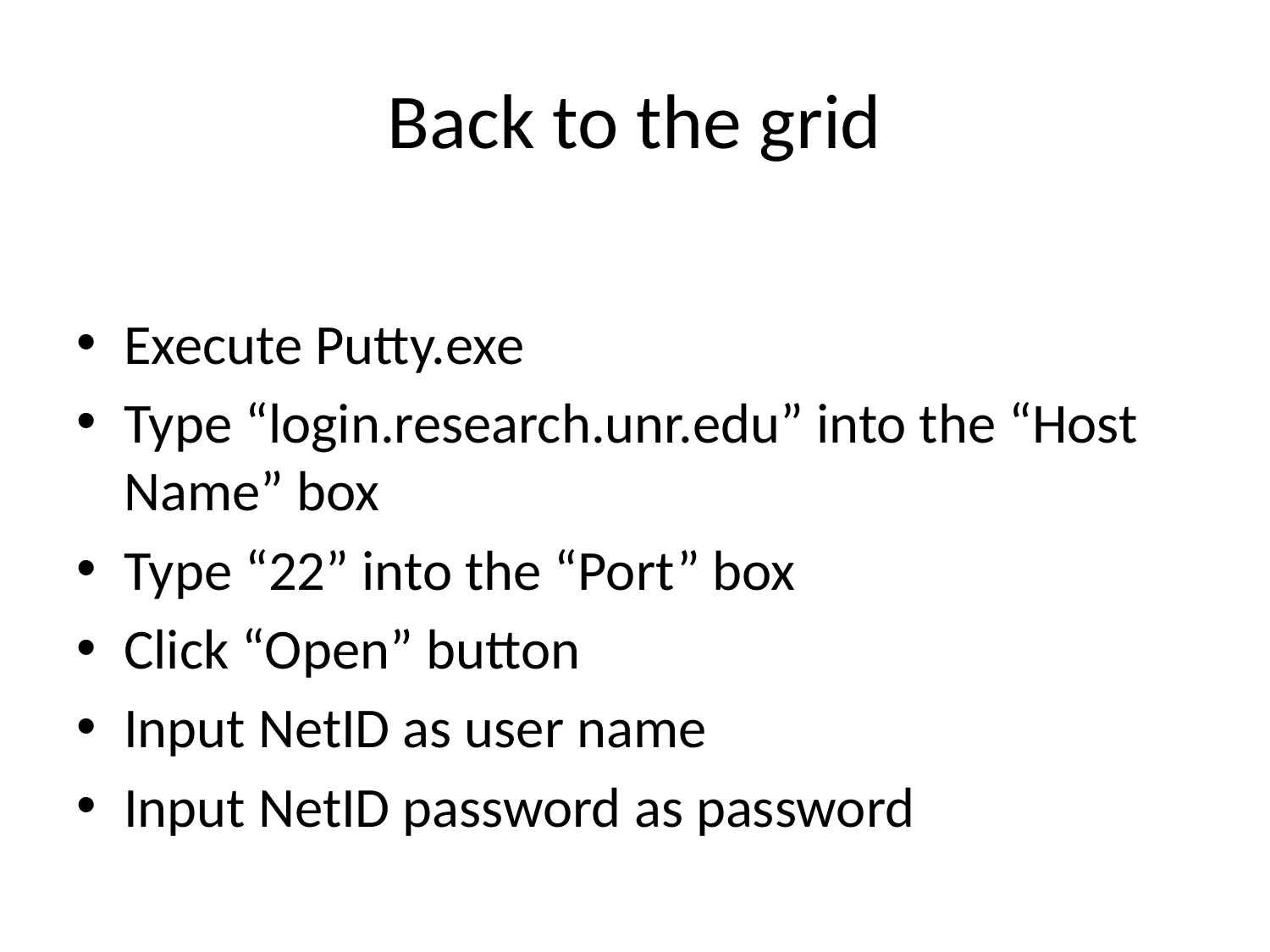

# Back to the grid

Execute Putty.exe
Type “login.research.unr.edu” into the “Host Name” box
Type “22” into the “Port” box
Click “Open” button
Input NetID as user name
Input NetID password as password